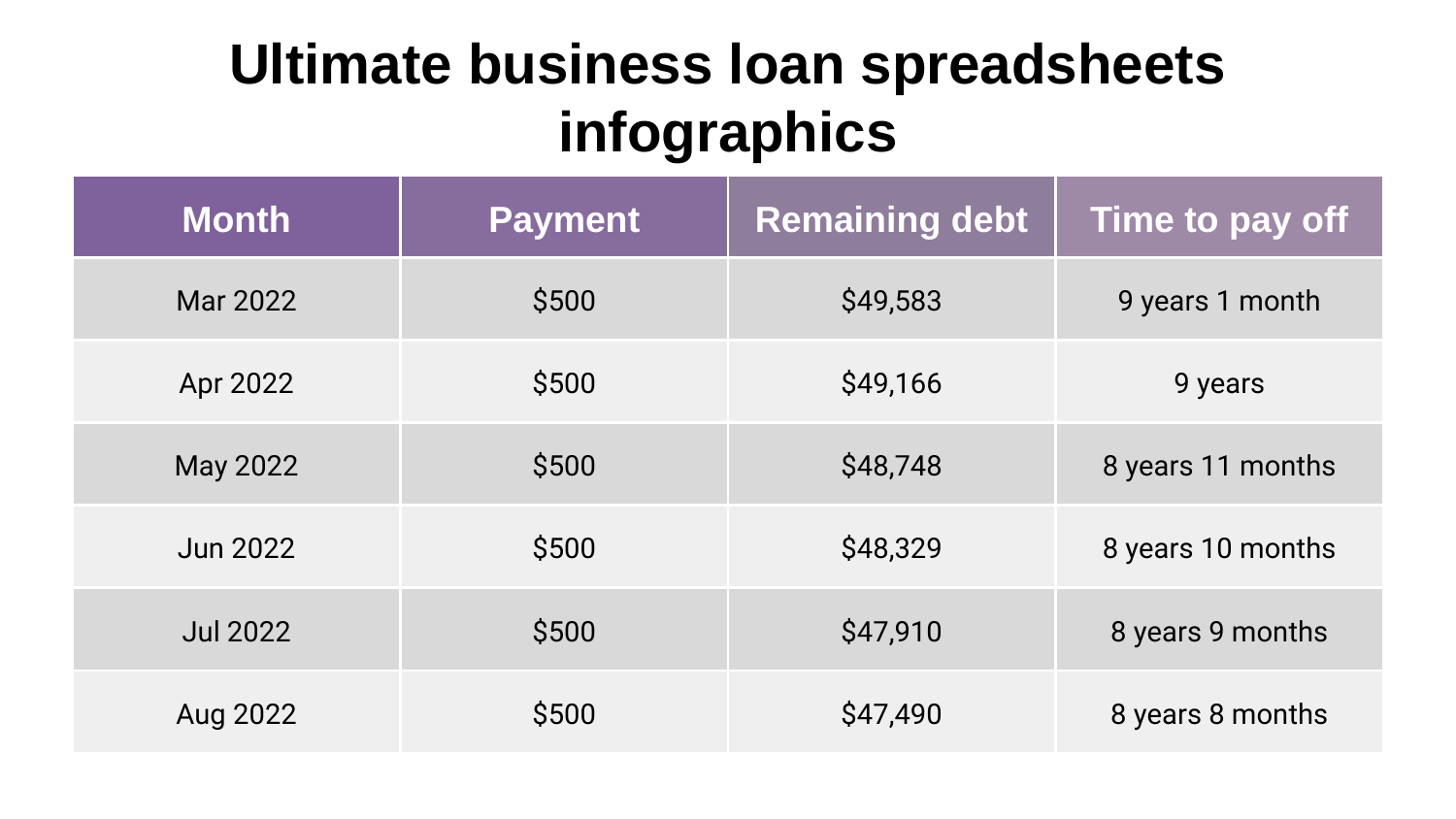

# Ultimate business loan spreadsheets infographics
| Month | Payment | Remaining debt | Time to pay off |
| --- | --- | --- | --- |
| Mar 2022 | $500 | $49,583 | 9 years 1 month |
| Apr 2022 | $500 | $49,166 | 9 years |
| May 2022 | $500 | $48,748 | 8 years 11 months |
| Jun 2022 | $500 | $48,329 | 8 years 10 months |
| Jul 2022 | $500 | $47,910 | 8 years 9 months |
| Aug 2022 | $500 | $47,490 | 8 years 8 months |